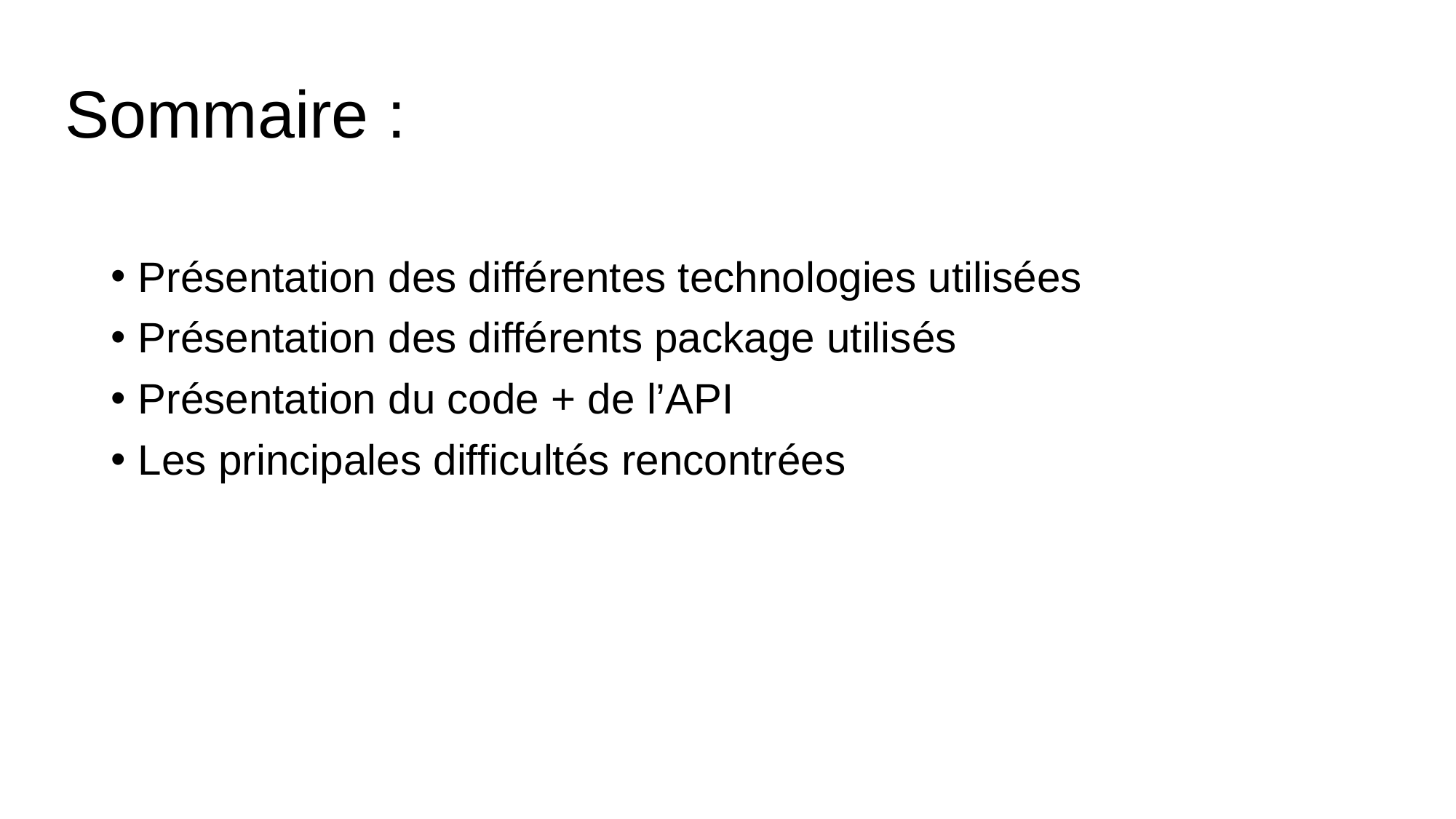

Sommaire :
Présentation des différentes technologies utilisées
Présentation des différents package utilisés
Présentation du code + de l’API
Les principales difficultés rencontrées